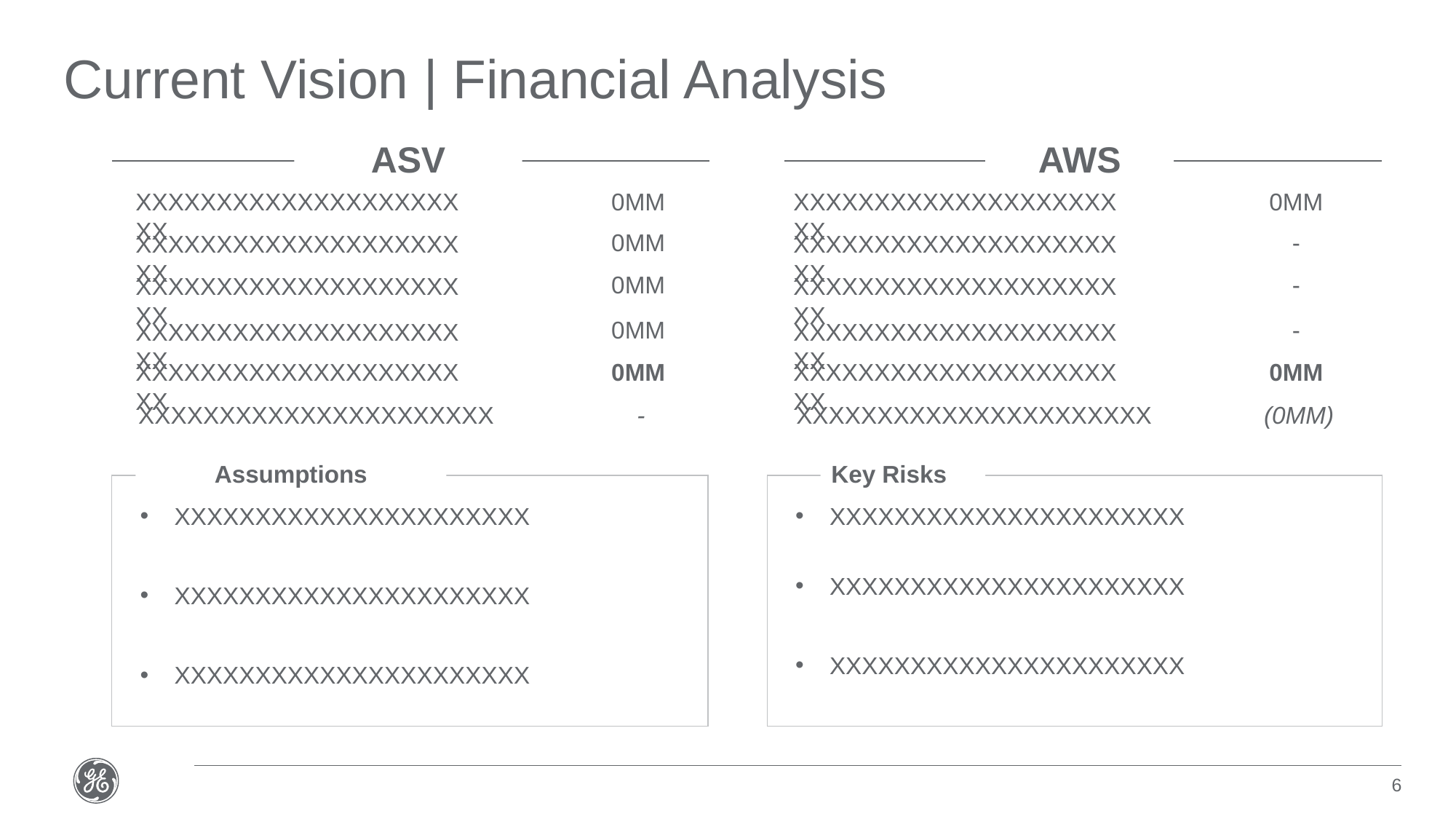

# Current Vision | Financial Analysis
ASV
AWS
XXXXXXXXXXXXXXXXXXXXXX
0MM
XXXXXXXXXXXXXXXXXXXXXX
0MM
0MM
XXXXXXXXXXXXXXXXXXXXXX
-
XXXXXXXXXXXXXXXXXXXXXX
0MM
XXXXXXXXXXXXXXXXXXXXXX
-
XXXXXXXXXXXXXXXXXXXXXX
0MM
XXXXXXXXXXXXXXXXXXXXXX
-
XXXXXXXXXXXXXXXXXXXXXX
XXXXXXXXXXXXXXXXXXXXXX
0MM
XXXXXXXXXXXXXXXXXXXXXX
0MM
XXXXXXXXXXXXXXXXXXXXXX
-
XXXXXXXXXXXXXXXXXXXXXX
(0MM)
Assumptions
Key Risks

XXXXXXXXXXXXXXXXXXXXXX
XXXXXXXXXXXXXXXXXXXXXX

XXXXXXXXXXXXXXXXXXXXXX
XXXXXXXXXXXXXXXXXXXXXX
XXXXXXXXXXXXXXXXXXXXXX
XXXXXXXXXXXXXXXXXXXXXX
6